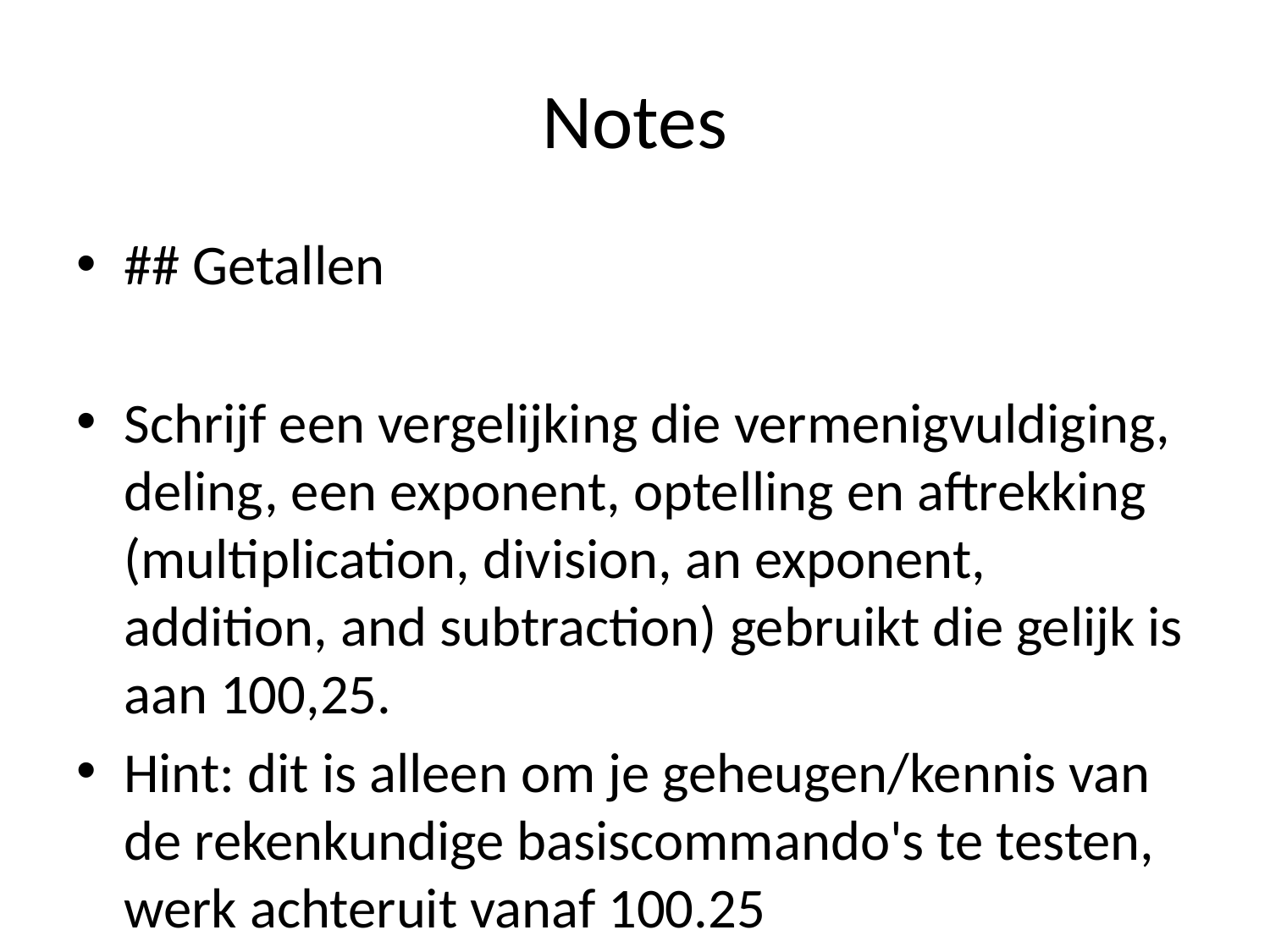

# Notes
## Getallen

Schrijf een vergelijking die vermenigvuldiging, deling, een exponent, optelling en aftrekking (multiplication, division, an exponent, addition, and subtraction) gebruikt die gelijk is aan 100,25.
Hint: dit is alleen om je geheugen/kennis van de rekenkundige basiscommando's te testen, werk achteruit vanaf 100.25